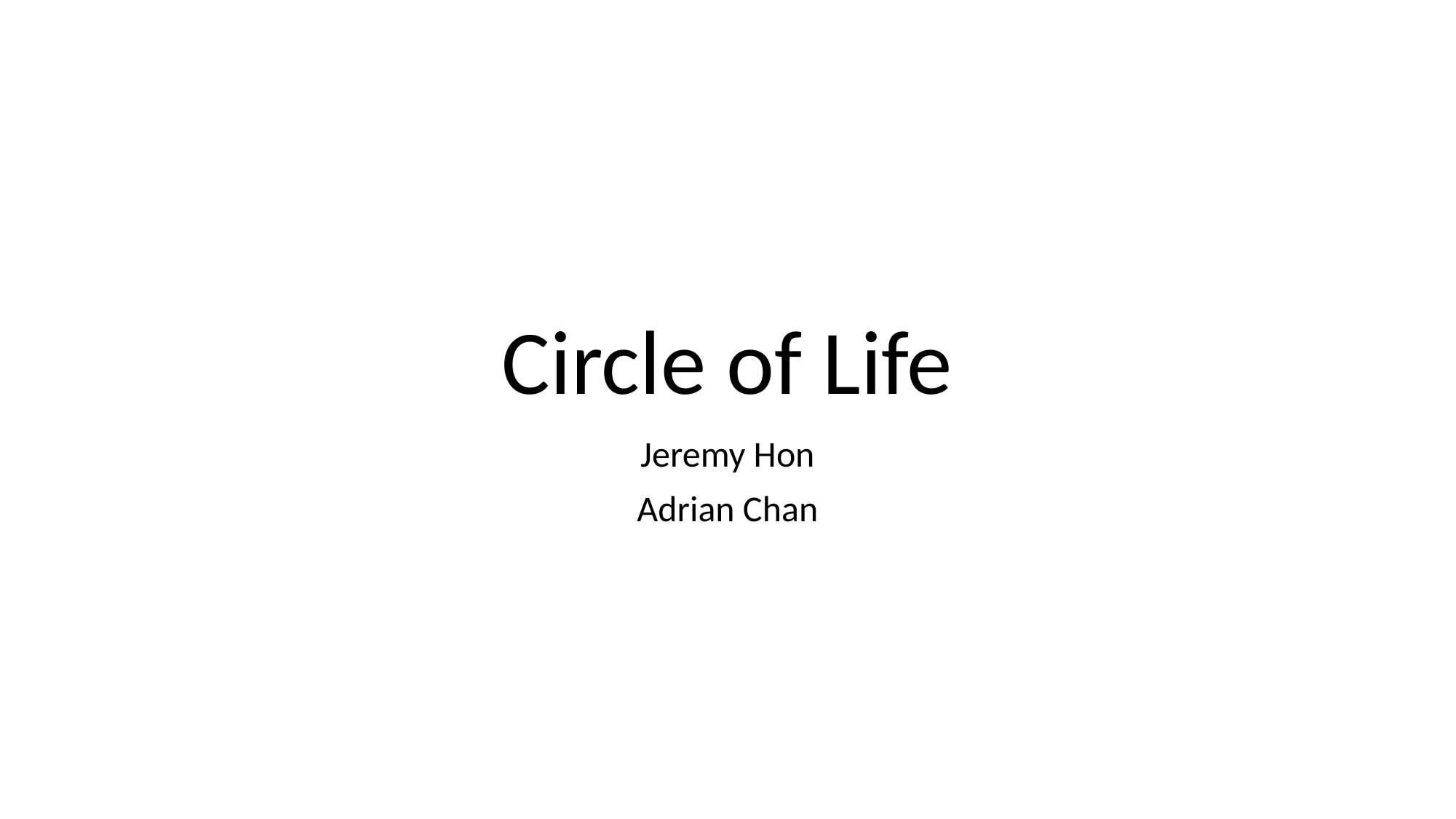

# Circle of Life
Jeremy Hon
Adrian Chan